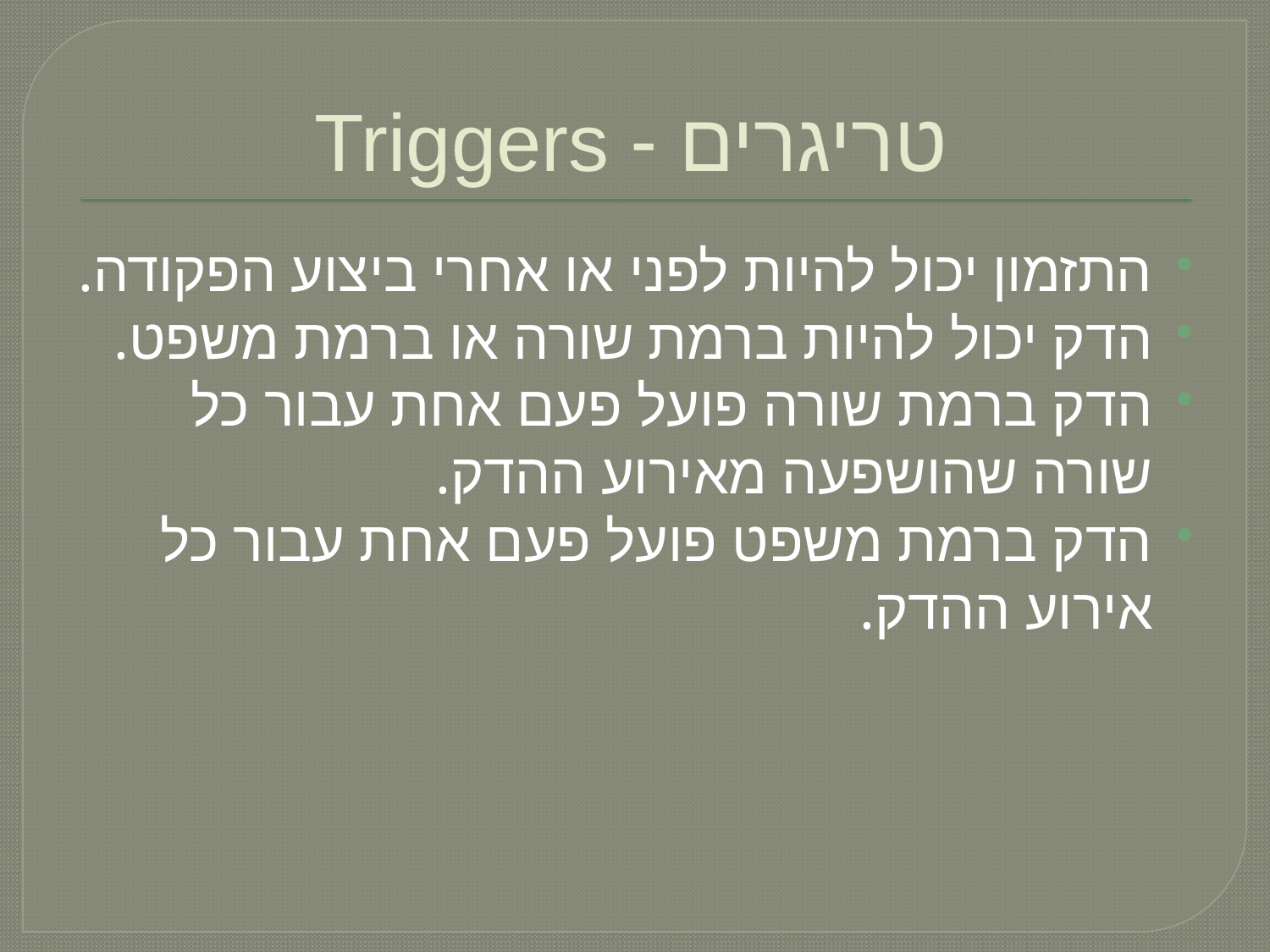

# טריגרים - Triggers
התזמון יכול להיות לפני או אחרי ביצוע הפקודה.
הדק יכול להיות ברמת שורה או ברמת משפט.
הדק ברמת שורה פועל פעם אחת עבור כל שורה שהושפעה מאירוע ההדק.
הדק ברמת משפט פועל פעם אחת עבור כל אירוע ההדק.